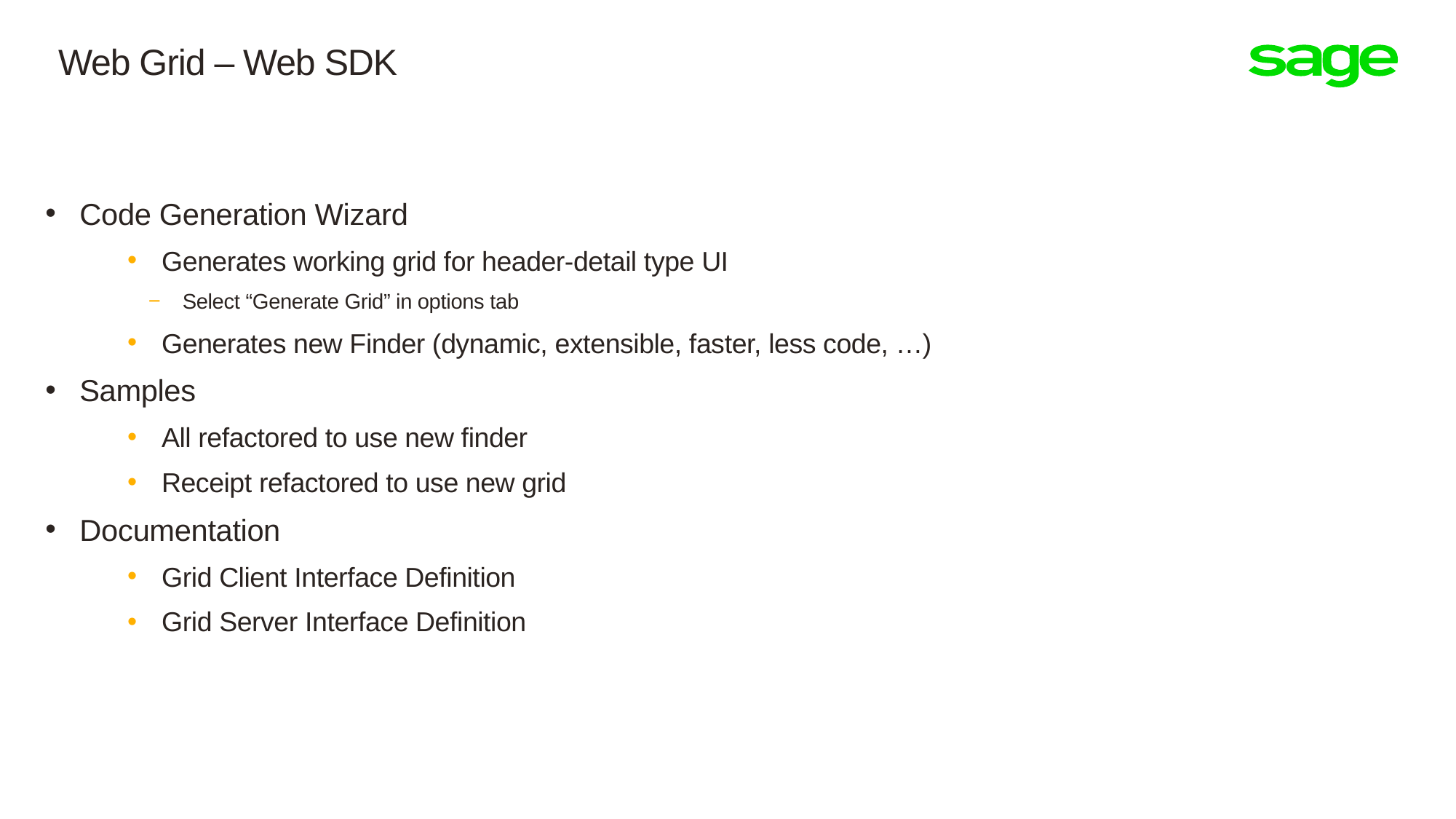

# Web Grid – Web SDK
Code Generation Wizard
Generates working grid for header-detail type UI
Select “Generate Grid” in options tab
Generates new Finder (dynamic, extensible, faster, less code, …)
Samples
All refactored to use new finder
Receipt refactored to use new grid
Documentation
Grid Client Interface Definition
Grid Server Interface Definition